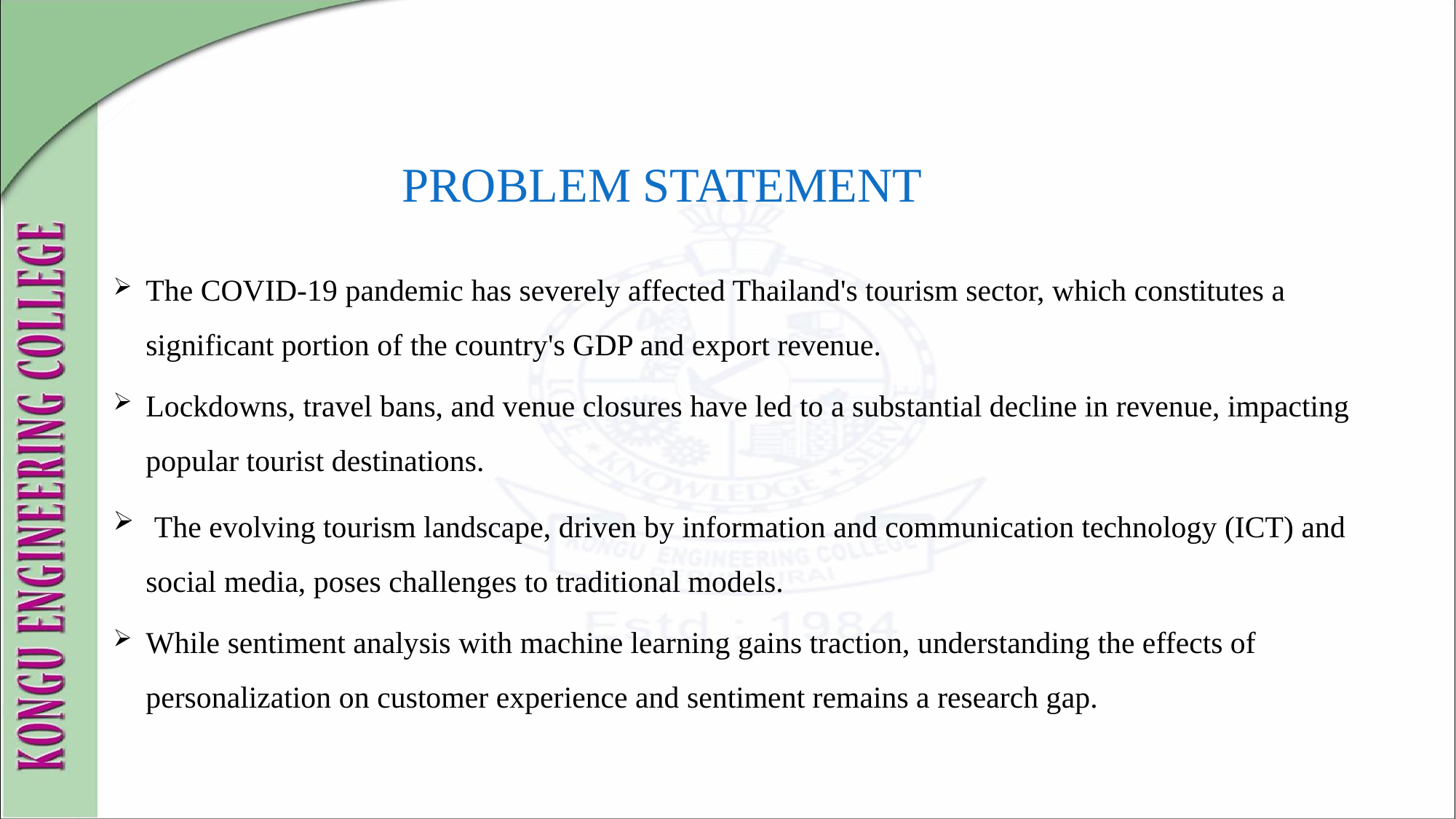

# PROBLEM STATEMENT
The COVID-19 pandemic has severely affected Thailand's tourism sector, which constitutes a significant portion of the country's GDP and export revenue.
Lockdowns, travel bans, and venue closures have led to a substantial decline in revenue, impacting popular tourist destinations.
 The evolving tourism landscape, driven by information and communication technology (ICT) and social media, poses challenges to traditional models.
While sentiment analysis with machine learning gains traction, understanding the effects of personalization on customer experience and sentiment remains a research gap.